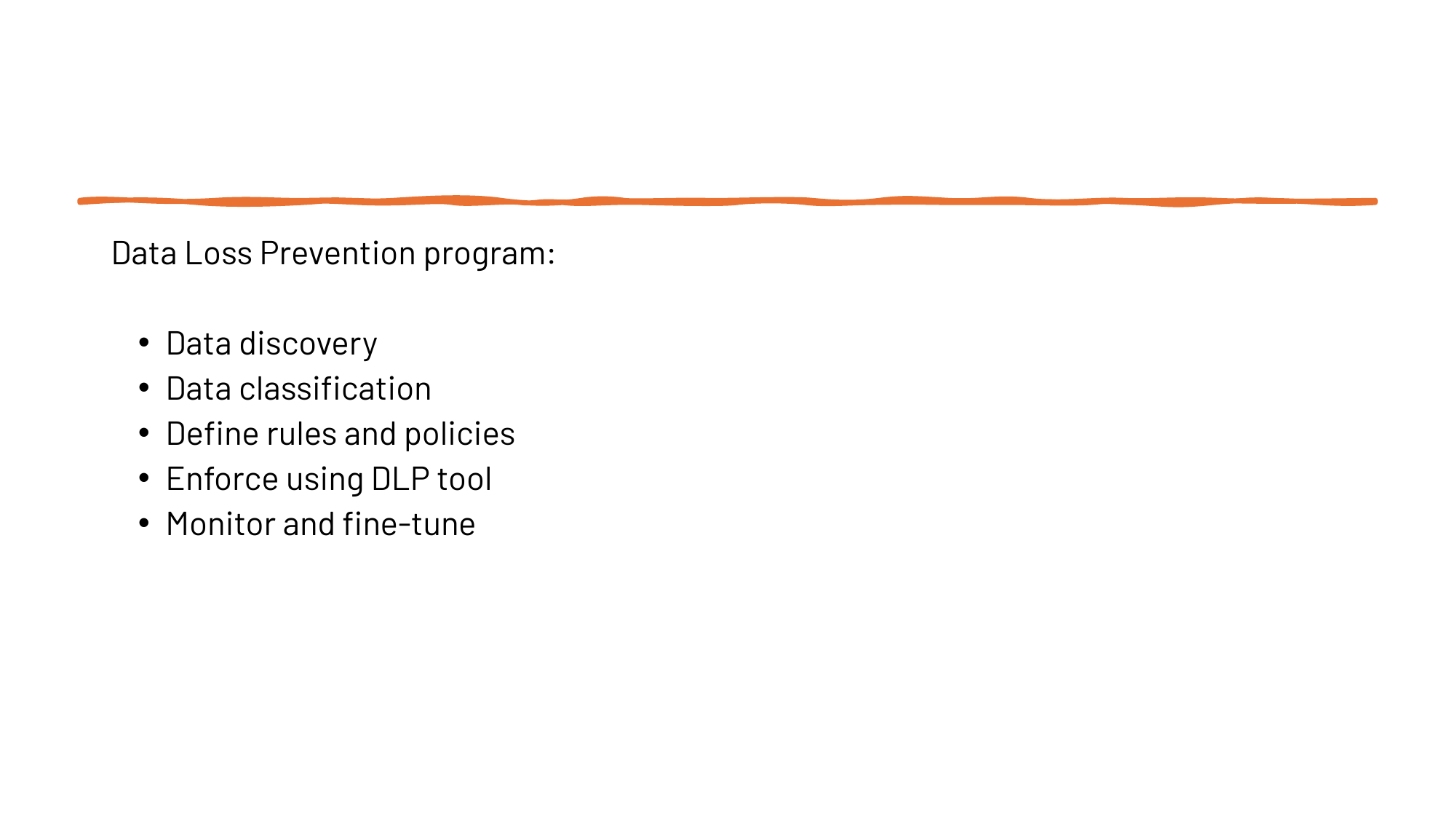

Data Loss Prevention program:

Data discovery
Data classification
Define rules and policies
Enforce using DLP tool
Monitor and fine-tune